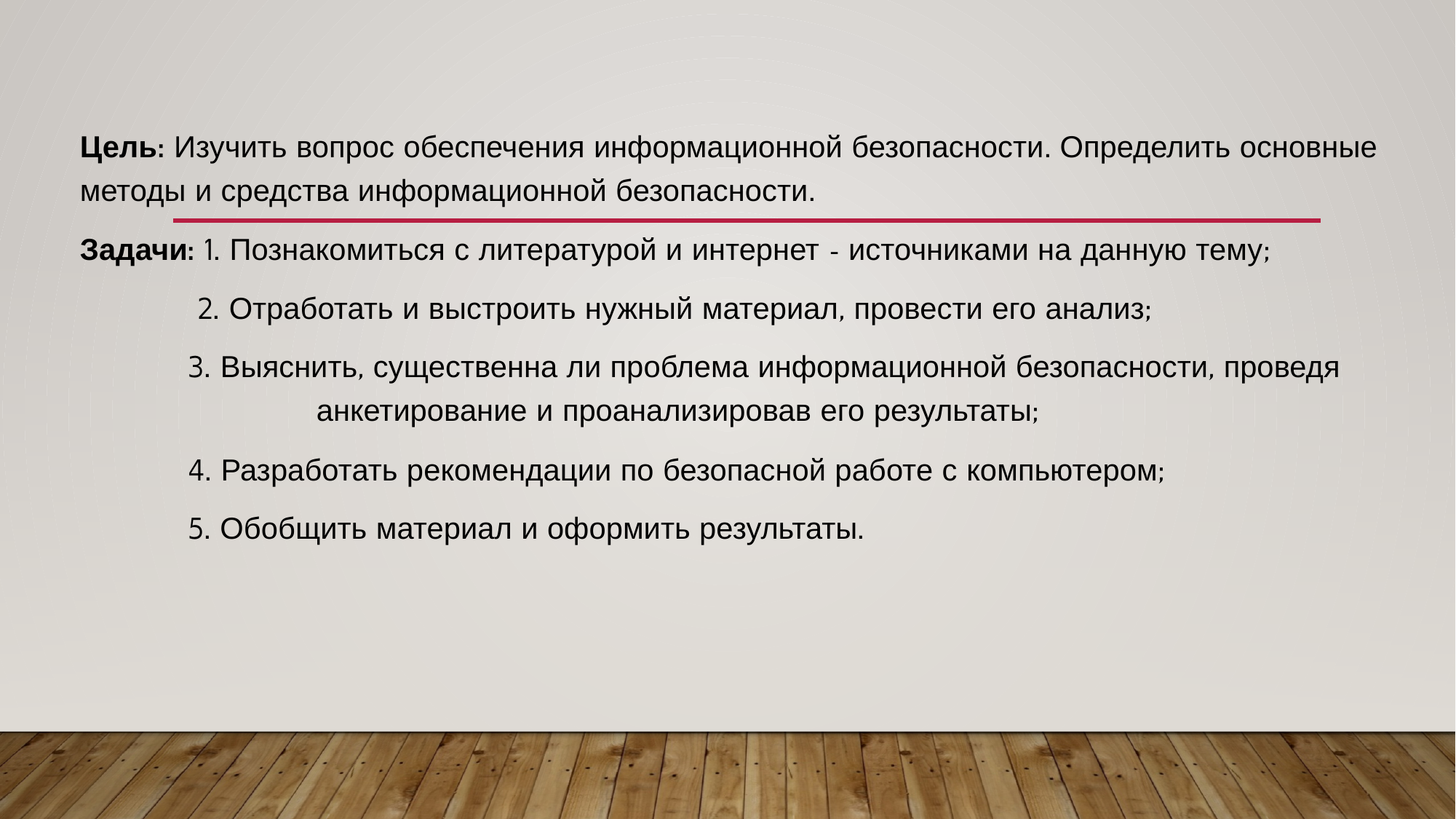

Цель: Изучить вопрос обеспечения информационной безопасности. Определить основные методы и средства информационной безопасности.
Задачи: 1. Познакомиться с литературой и интернет - источниками на данную тему;
             2. Отработать и выстроить нужный материал, провести его анализ;
 	3. Выяснить, существенна ли проблема информационной безопасности, проведя 	   		  анкетирование и проанализировав его результаты;
	4. Разработать рекомендации по безопасной работе с компьютером;
	5. Обобщить материал и оформить результаты.